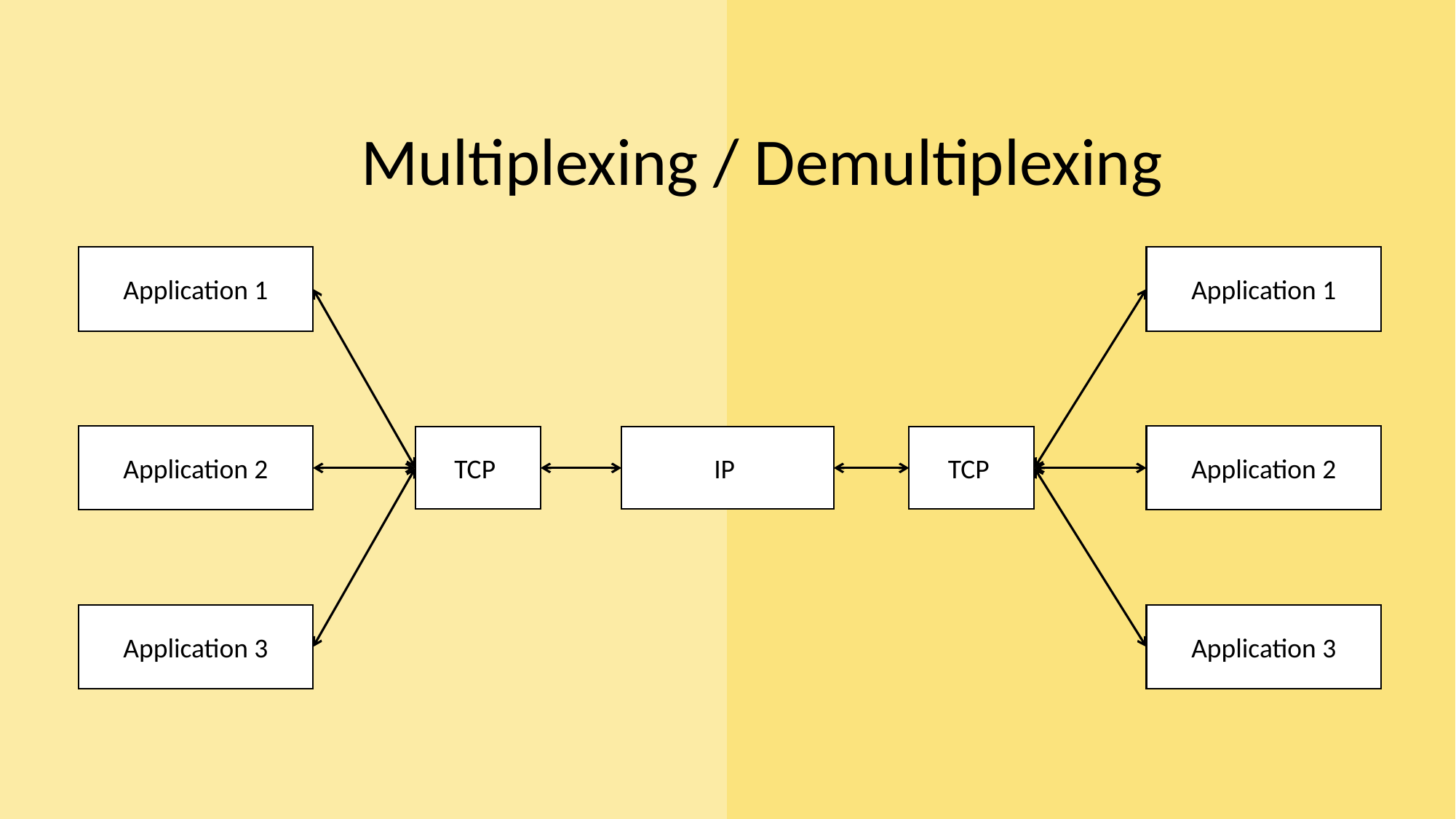

Multiplexing / Demultiplexing
Application 1
Application 1
Application 2
Application 2
TCP
IP
TCP
Application 3
Application 3
8